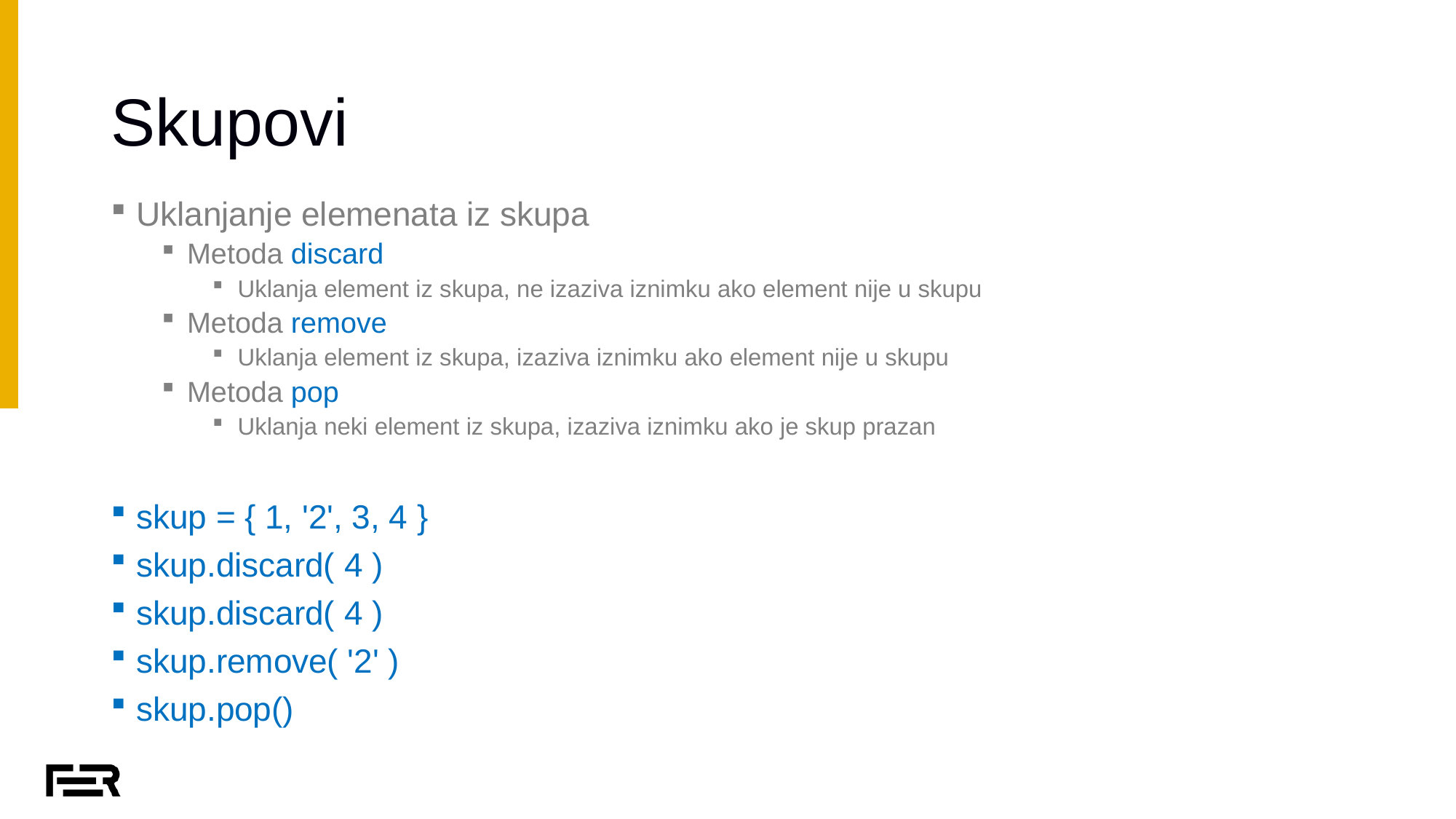

# Skupovi
Uklanjanje elemenata iz skupa
Metoda discard
Uklanja element iz skupa, ne izaziva iznimku ako element nije u skupu
Metoda remove
Uklanja element iz skupa, izaziva iznimku ako element nije u skupu
Metoda pop
Uklanja neki element iz skupa, izaziva iznimku ako je skup prazan

skup = { 1, '2', 3, 4 }
skup.discard( 4 )
skup.discard( 4 )
skup.remove( '2' )
skup.pop()